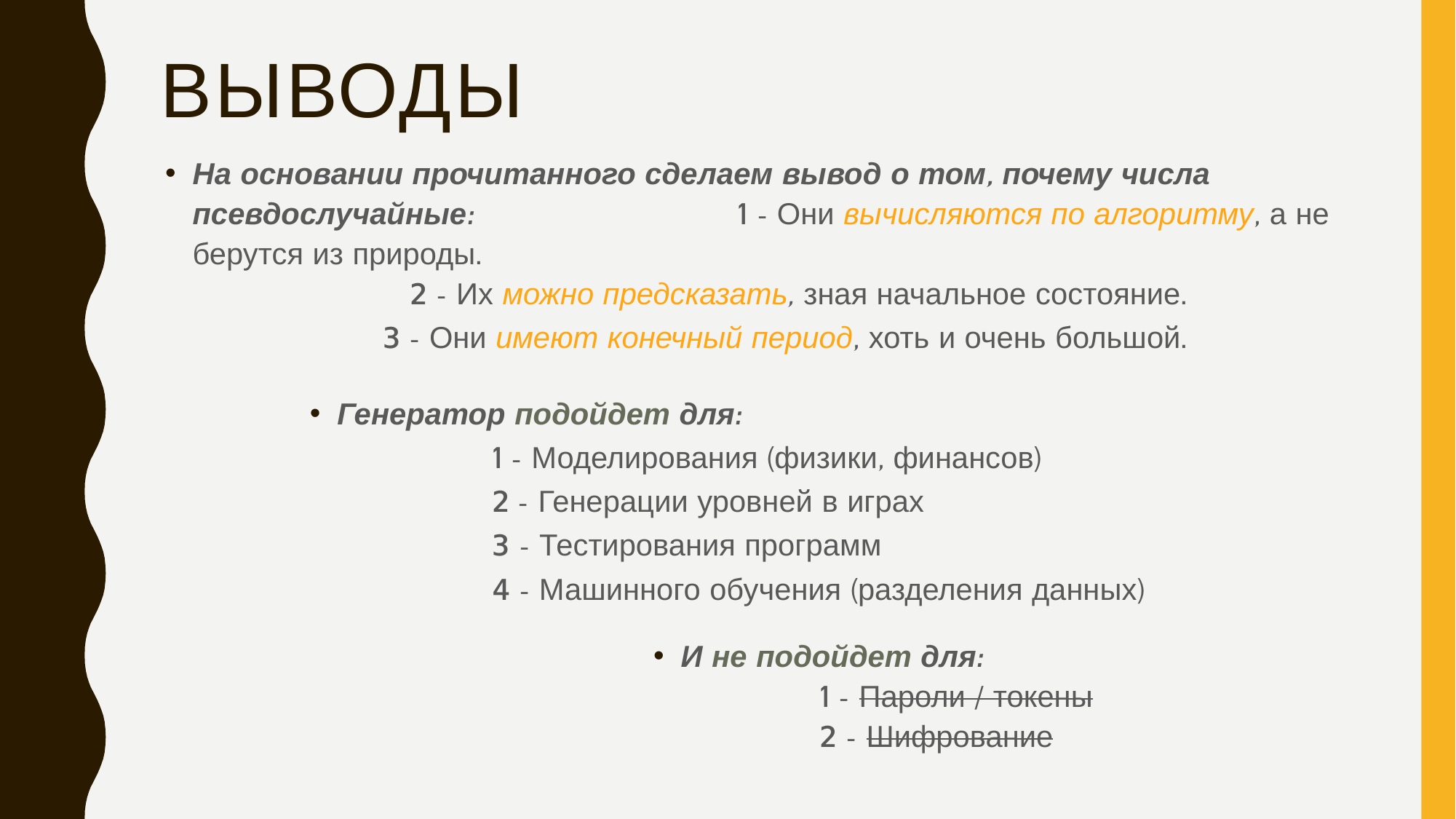

# Выводы
На основании прочитанного сделаем вывод о том, почему числа псевдослучайные:        		1 - Они вычисляются по алгоритму, а не берутся из природы.
		2 - Их можно предсказать, зная начальное состояние.
		3 - Они имеют конечный период, хоть и очень большой.
Генератор подойдет для:
			1 - Моделирования (физики, финансов)
			2 - Генерации уровней в играх
			3 - Тестирования программ
			4 - Машинного обучения (разделения данных)
И не подойдет для:
						1 - Пароли / токены
						2 - Шифрование